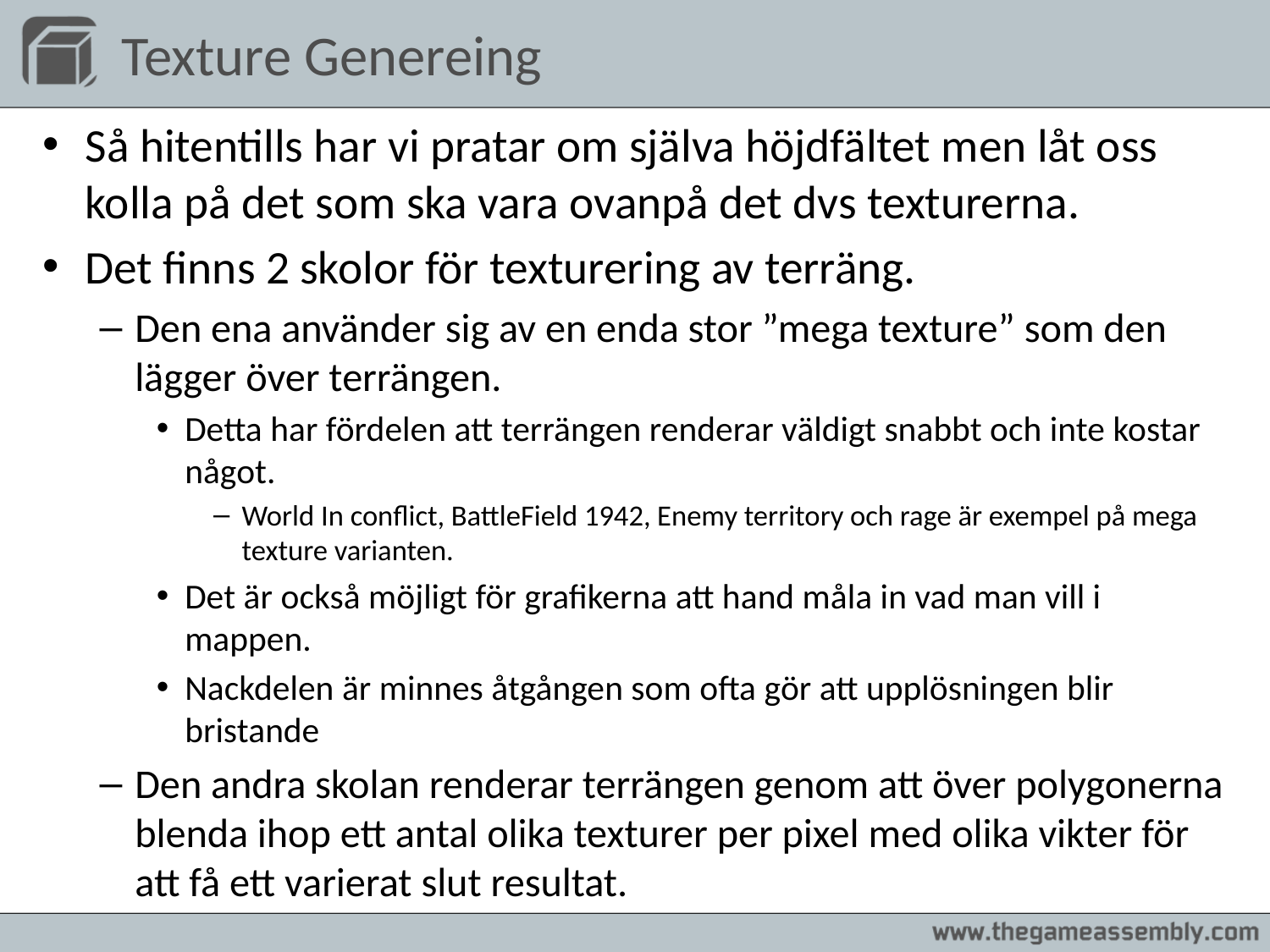

# Texture Genereing
Så hitentills har vi pratar om själva höjdfältet men låt oss kolla på det som ska vara ovanpå det dvs texturerna.
Det finns 2 skolor för texturering av terräng.
Den ena använder sig av en enda stor ”mega texture” som den lägger över terrängen.
Detta har fördelen att terrängen renderar väldigt snabbt och inte kostar något.
World In conflict, BattleField 1942, Enemy territory och rage är exempel på mega texture varianten.
Det är också möjligt för grafikerna att hand måla in vad man vill i mappen.
Nackdelen är minnes åtgången som ofta gör att upplösningen blir bristande
Den andra skolan renderar terrängen genom att över polygonerna blenda ihop ett antal olika texturer per pixel med olika vikter för att få ett varierat slut resultat.